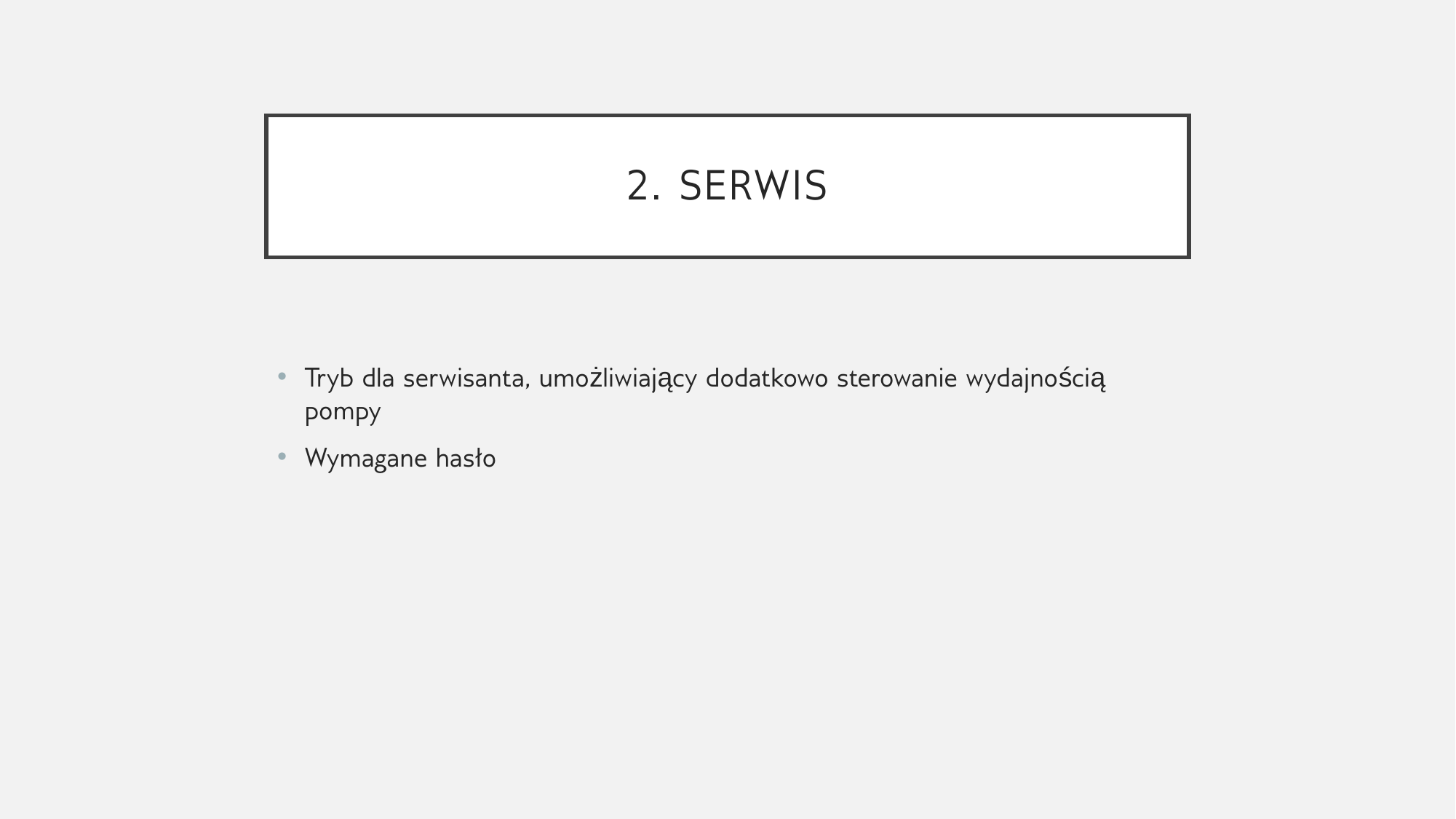

# 2. serwis
Tryb dla serwisanta, umożliwiający dodatkowo sterowanie wydajnością pompy
Wymagane hasło